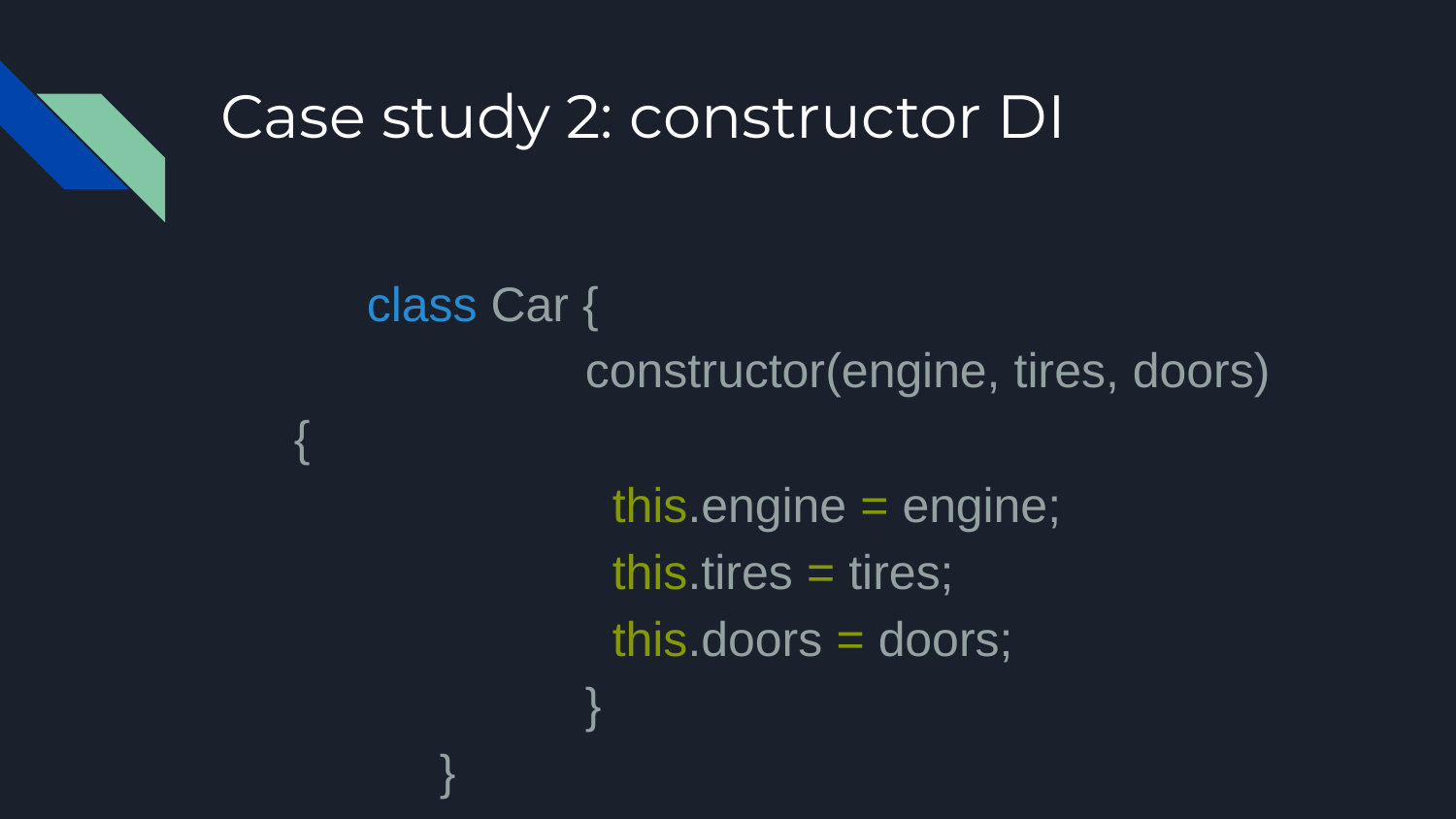

# Case study 2: constructor DI
class Car {
  		constructor(engine, tires, doors)  {
  		  this.engine = engine;
  		  this.tires = tires;
  		  this.doors = doors;
  		}
	}